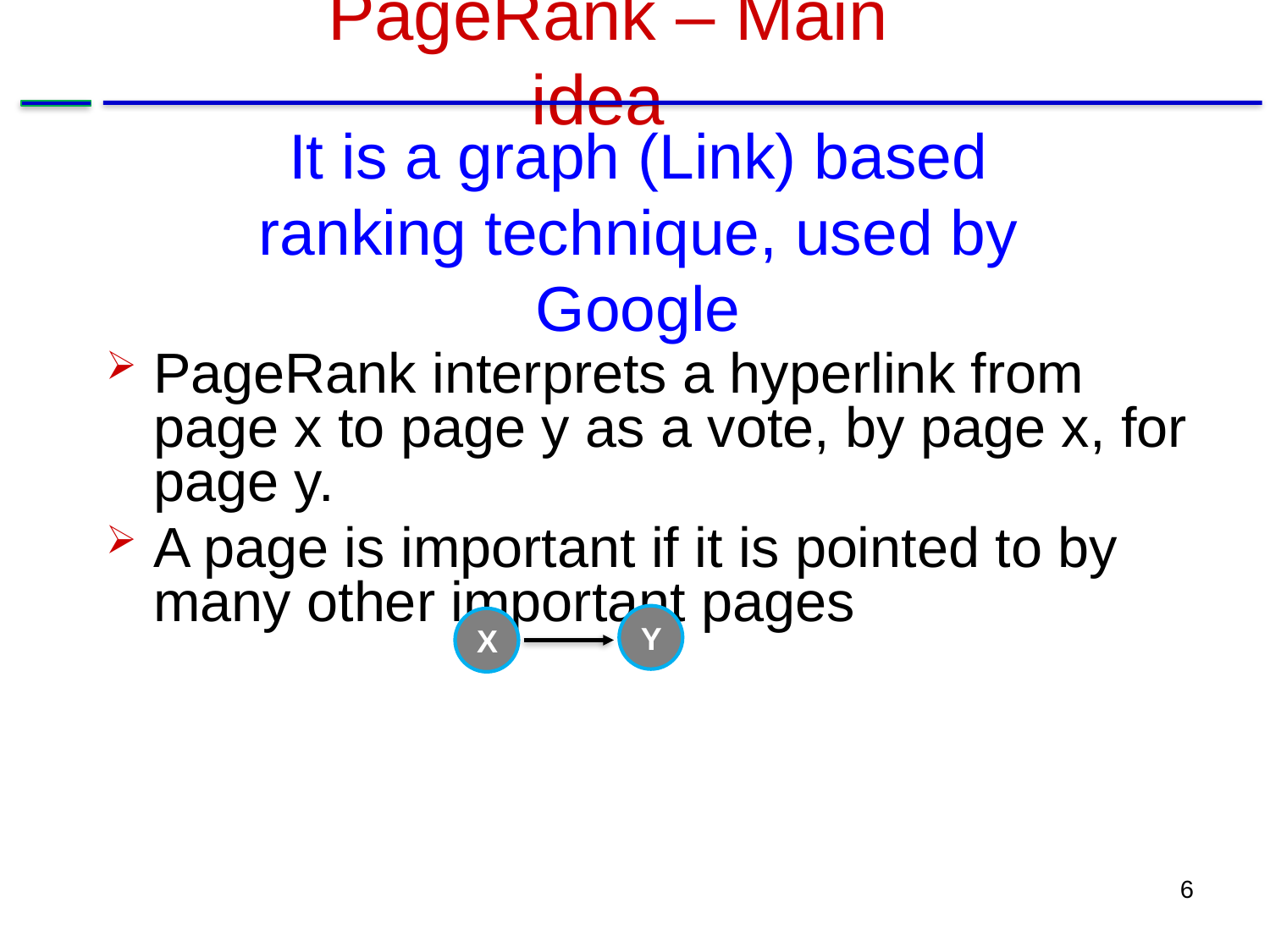

# PageRank – Main idea

It is a graph (Link) based ranking technique, used by Google
PageRank interprets a hyperlink from page x to page y as a vote, by page x, for page y.
A page is important if it is pointed to by many other important pages
Y
X
6